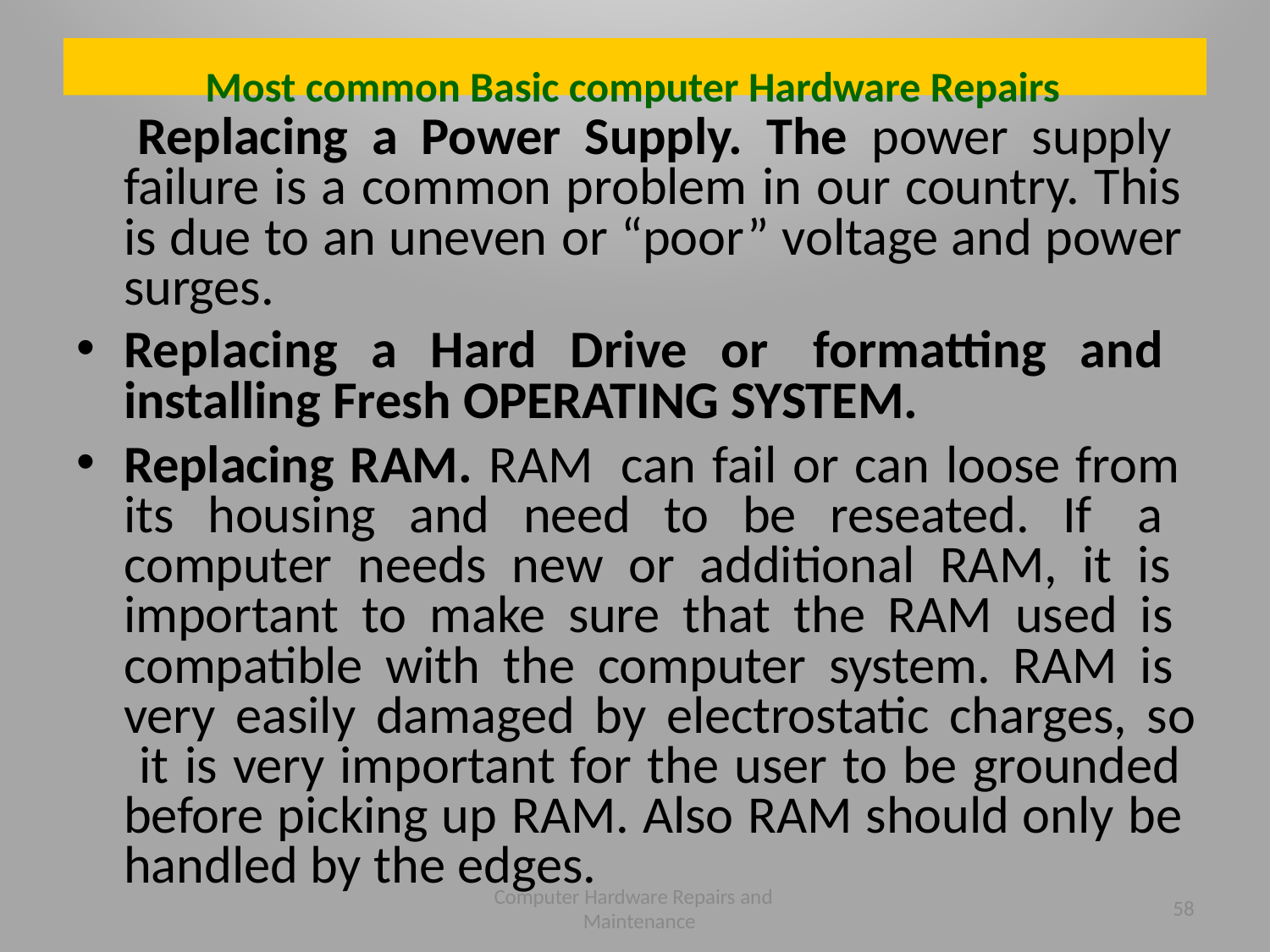

# Most common Basic computer Hardware Repairs
Replacing a Power Supply. The power supply  failure is a common problem in our country. This  is due to an uneven or “poor” voltage and power  surges.
Replacing a Hard Drive or formatting and  installing Fresh OPERATING SYSTEM.
Replacing RAM. RAM can fail or can loose from  its housing and need to be reseated. If a  computer needs new or additional RAM, it is  important to make sure that the RAM used is  compatible with the computer system. RAM is  very easily damaged by electrostatic charges, so  it is very important for the user to be grounded  before picking up RAM. Also RAM should only be  handled by the edges.
Computer Hardware Repairs and  Maintenance
58